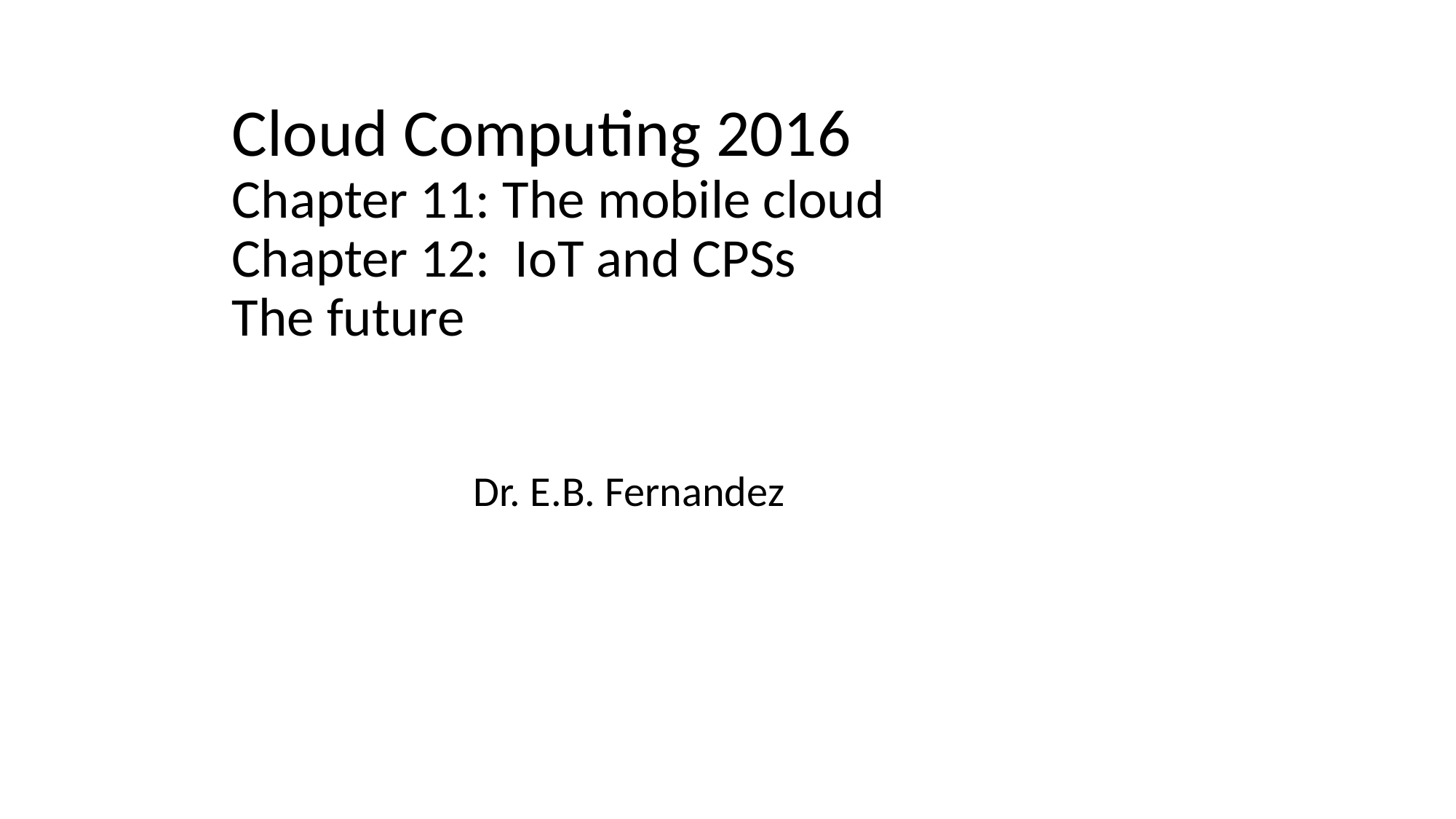

Cloud Computing 2016
Chapter 11: The mobile cloud
Chapter 12:  IoT and CPSs
The future

                               Dr. E.B. Fernandez